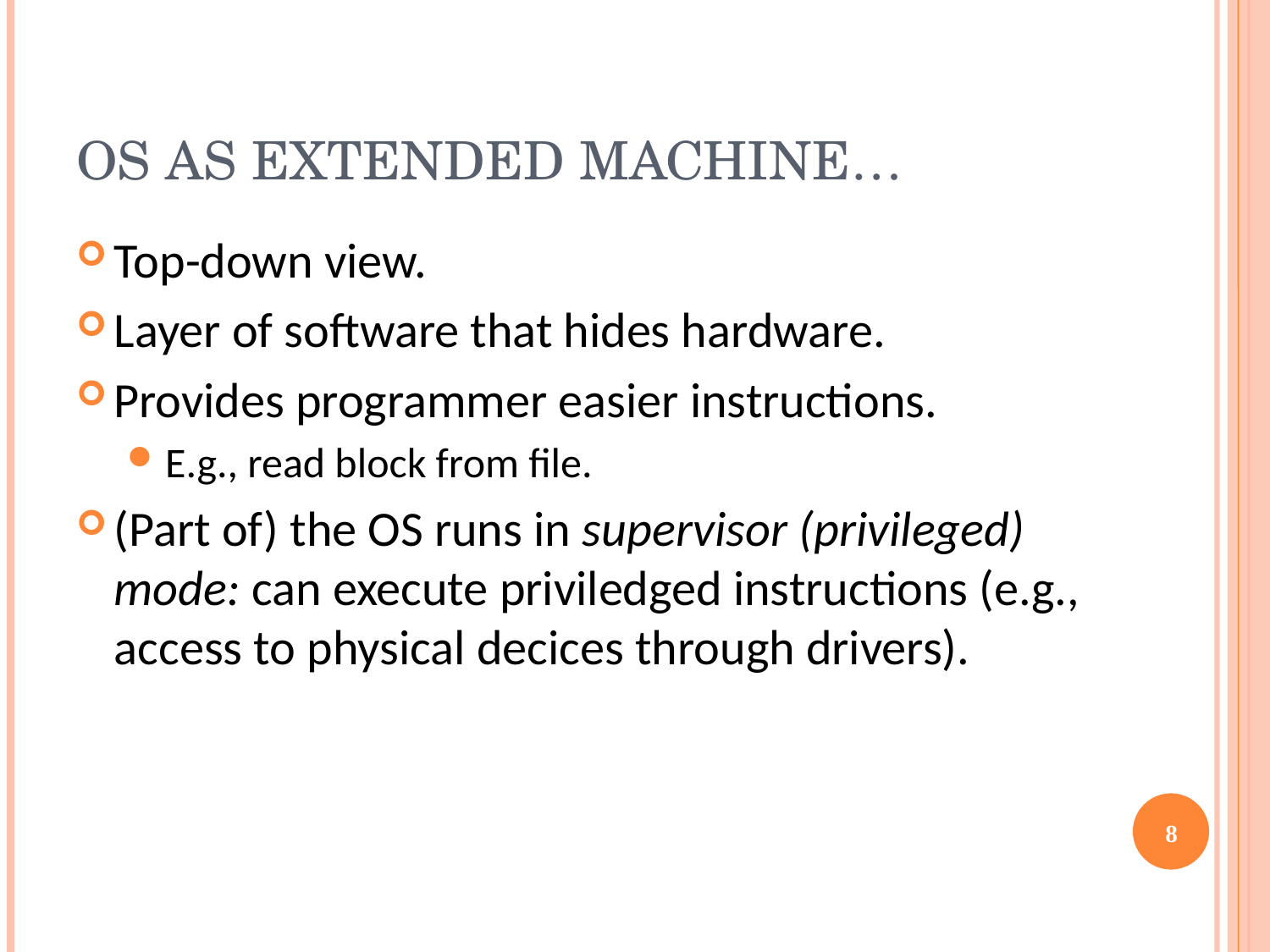

# OS AS EXTENDED MACHINE…
Top-down view.
Layer of software that hides hardware.
Provides programmer easier instructions.
E.g., read block from file.
(Part of) the OS runs in supervisor (privileged) mode: can execute priviledged instructions (e.g., access to physical decices through drivers).
8